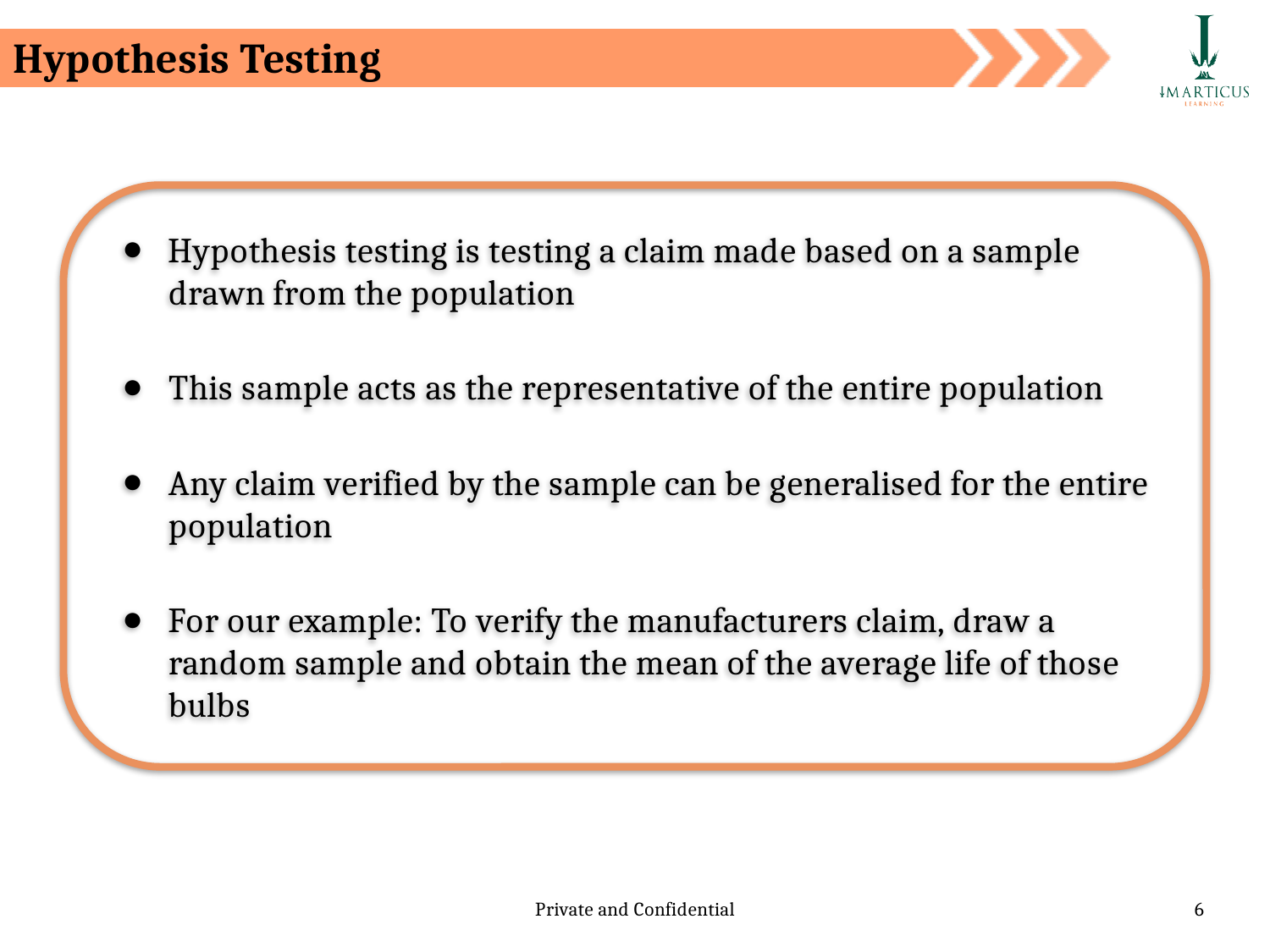

# Hypothesis Testing
Hypothesis testing is testing a claim made based on a sample drawn from the population
This sample acts as the representative of the entire population
Any claim verified by the sample can be generalised for the entire population
For our example: To verify the manufacturers claim, draw a random sample and obtain the mean of the average life of those bulbs